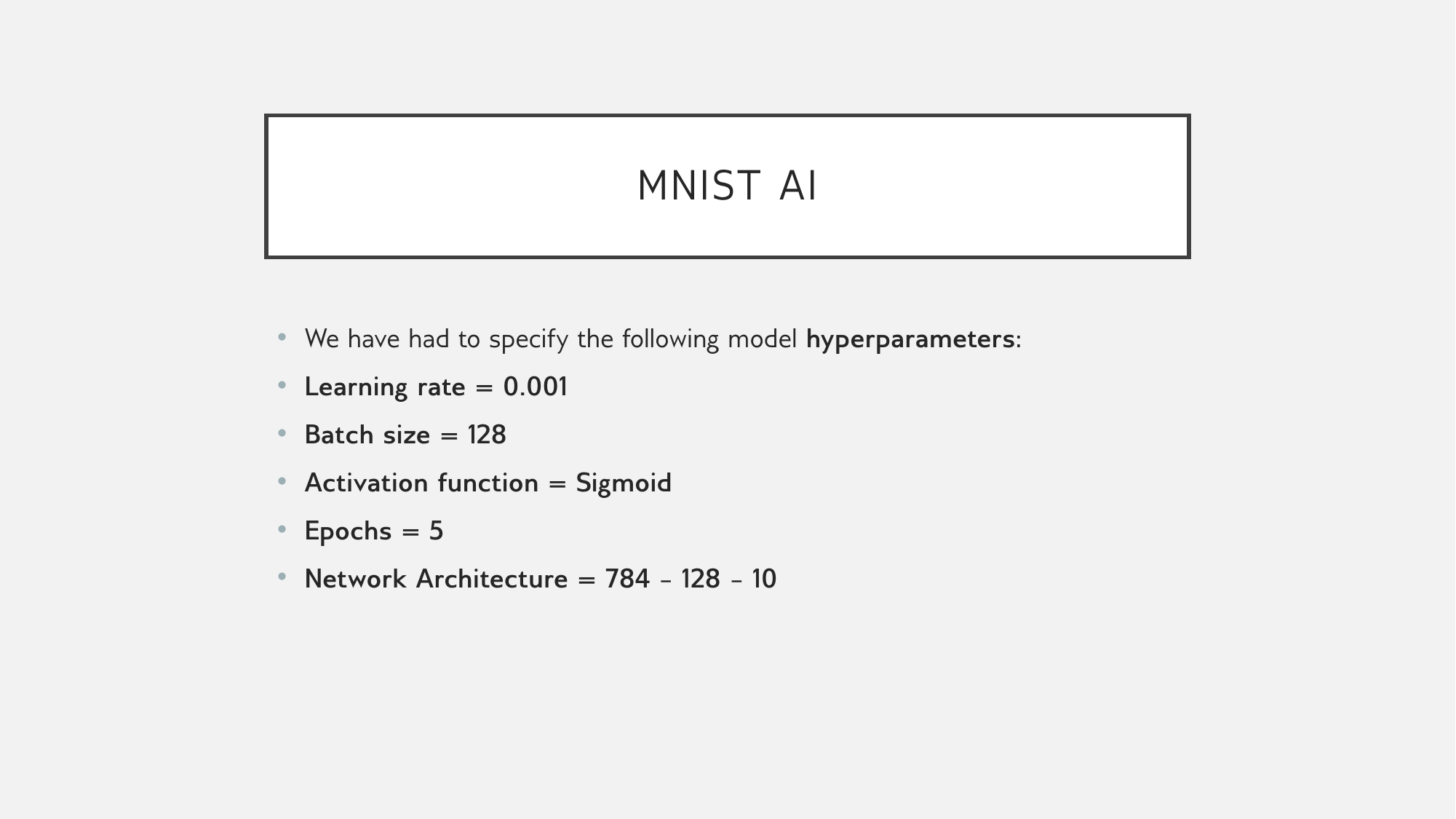

# MNIST AI
We have had to specify the following model hyperparameters:
Learning rate = 0.001
Batch size = 128
Activation function = Sigmoid
Epochs = 5
Network Architecture = 784 – 128 – 10